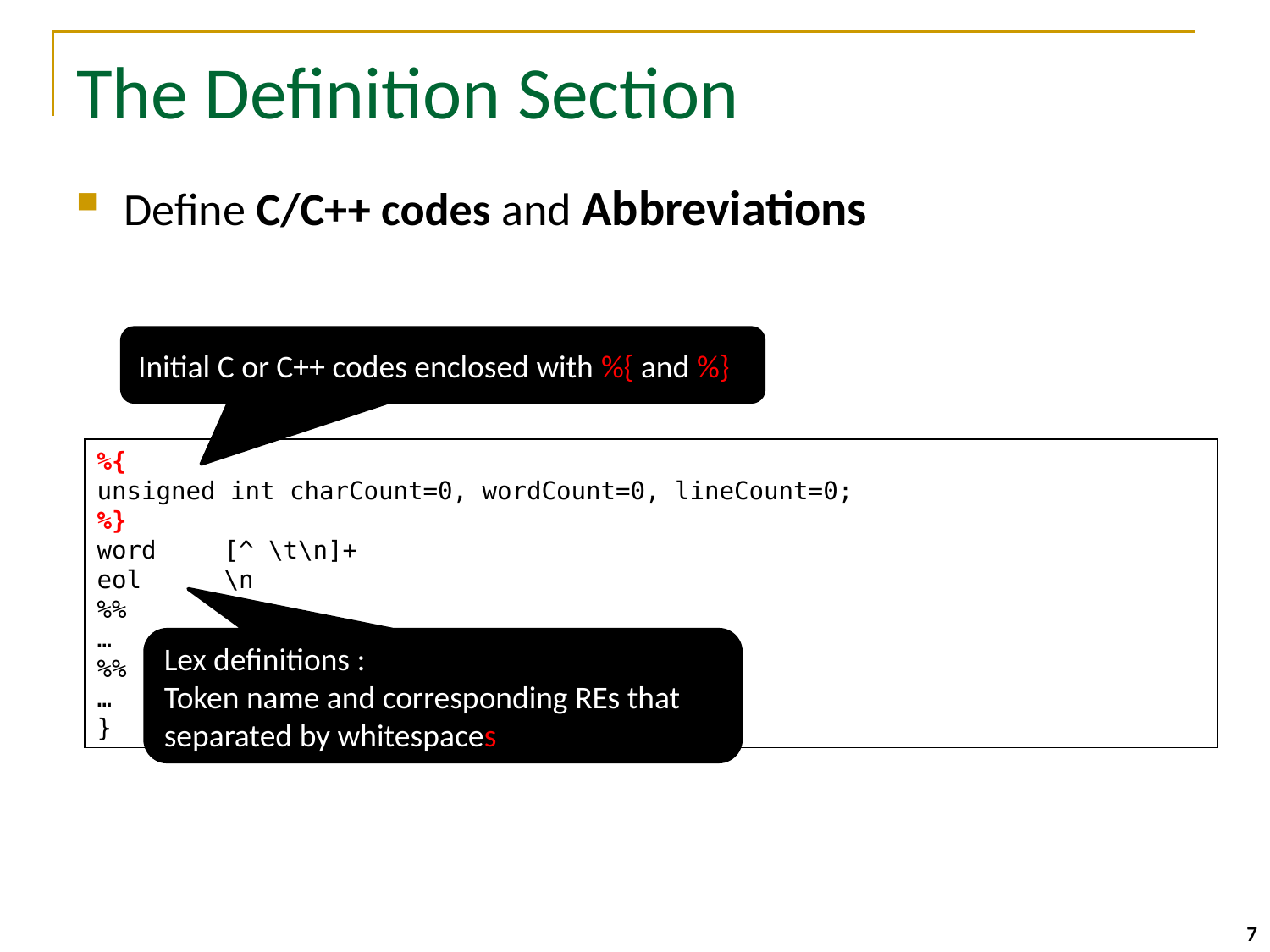

# The Definition Section
Define C/C++ codes and Abbreviations
Initial C or C++ codes enclosed with %{ and %}
%{
unsigned int charCount=0, wordCount=0, lineCount=0;
%}
word	[^ \t\n]+
eol	\n
%%
…
%%
…
}
Lex definitions :
Token name and corresponding REs that separated by whitespaces
7